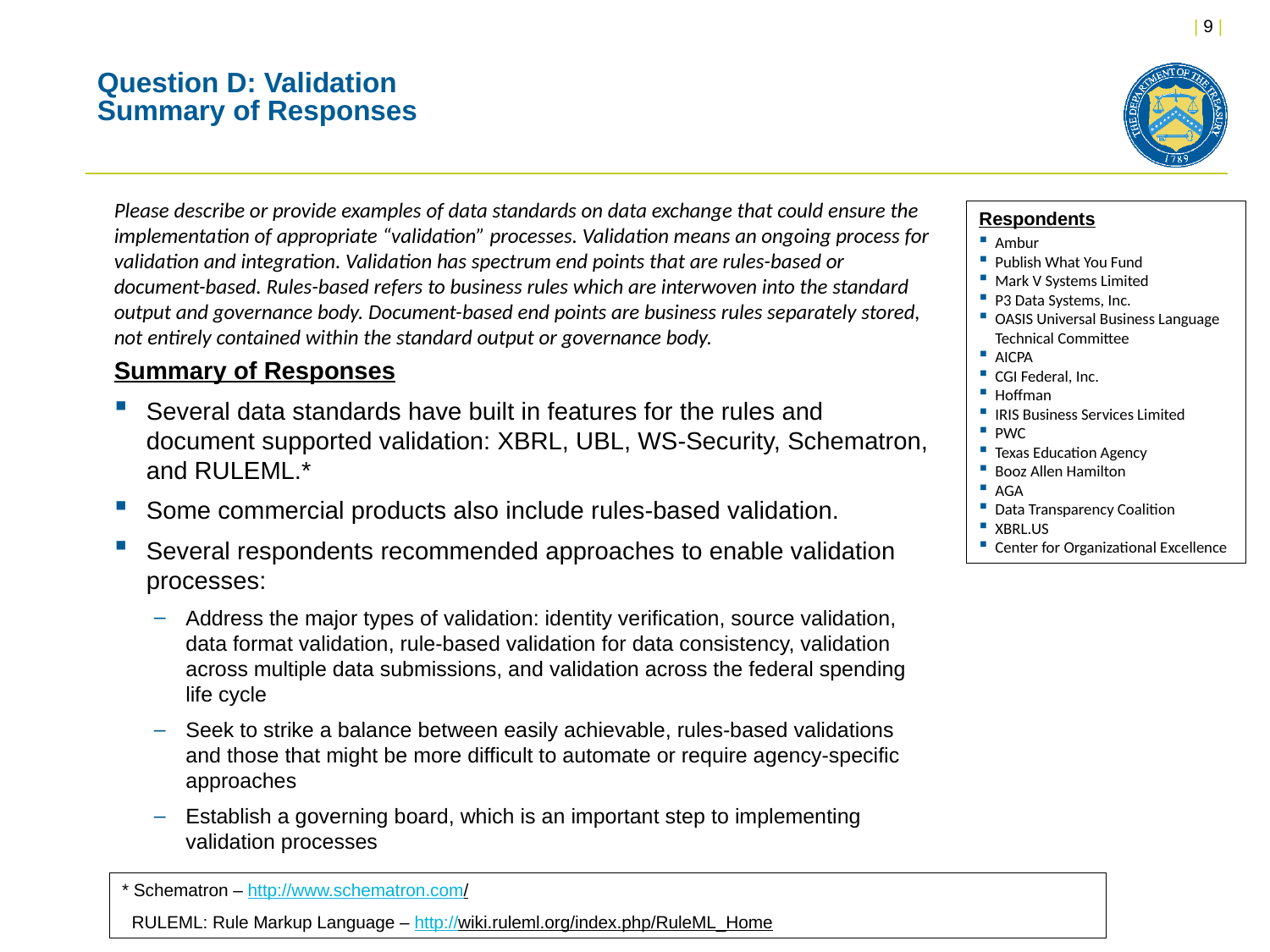

# Question D: Validation Summary of Responses
Please describe or provide examples of data standards on data exchange that could ensure the implementation of appropriate “validation” processes. Validation means an ongoing process for validation and integration. Validation has spectrum end points that are rules-based or document-based. Rules-based refers to business rules which are interwoven into the standard output and governance body. Document-based end points are business rules separately stored, not entirely contained within the standard output or governance body.
Respondents
Ambur
Publish What You Fund
Mark V Systems Limited
P3 Data Systems, Inc.
OASIS Universal Business Language Technical Committee
AICPA
CGI Federal, Inc.
Hoffman
IRIS Business Services Limited
PWC
Texas Education Agency
Booz Allen Hamilton
AGA
Data Transparency Coalition
XBRL.US
Center for Organizational Excellence
Summary of Responses
Several data standards have built in features for the rules and document supported validation: XBRL, UBL, WS-Security, Schematron, and RULEML.*
Some commercial products also include rules-based validation.
Several respondents recommended approaches to enable validation processes:
Address the major types of validation: identity verification, source validation, data format validation, rule-based validation for data consistency, validation across multiple data submissions, and validation across the federal spending life cycle
Seek to strike a balance between easily achievable, rules-based validations and those that might be more difficult to automate or require agency-specific approaches
Establish a governing board, which is an important step to implementing validation processes
* Schematron – http://www.schematron.com/
  RULEML: Rule Markup Language – http://wiki.ruleml.org/index.php/RuleML_Home